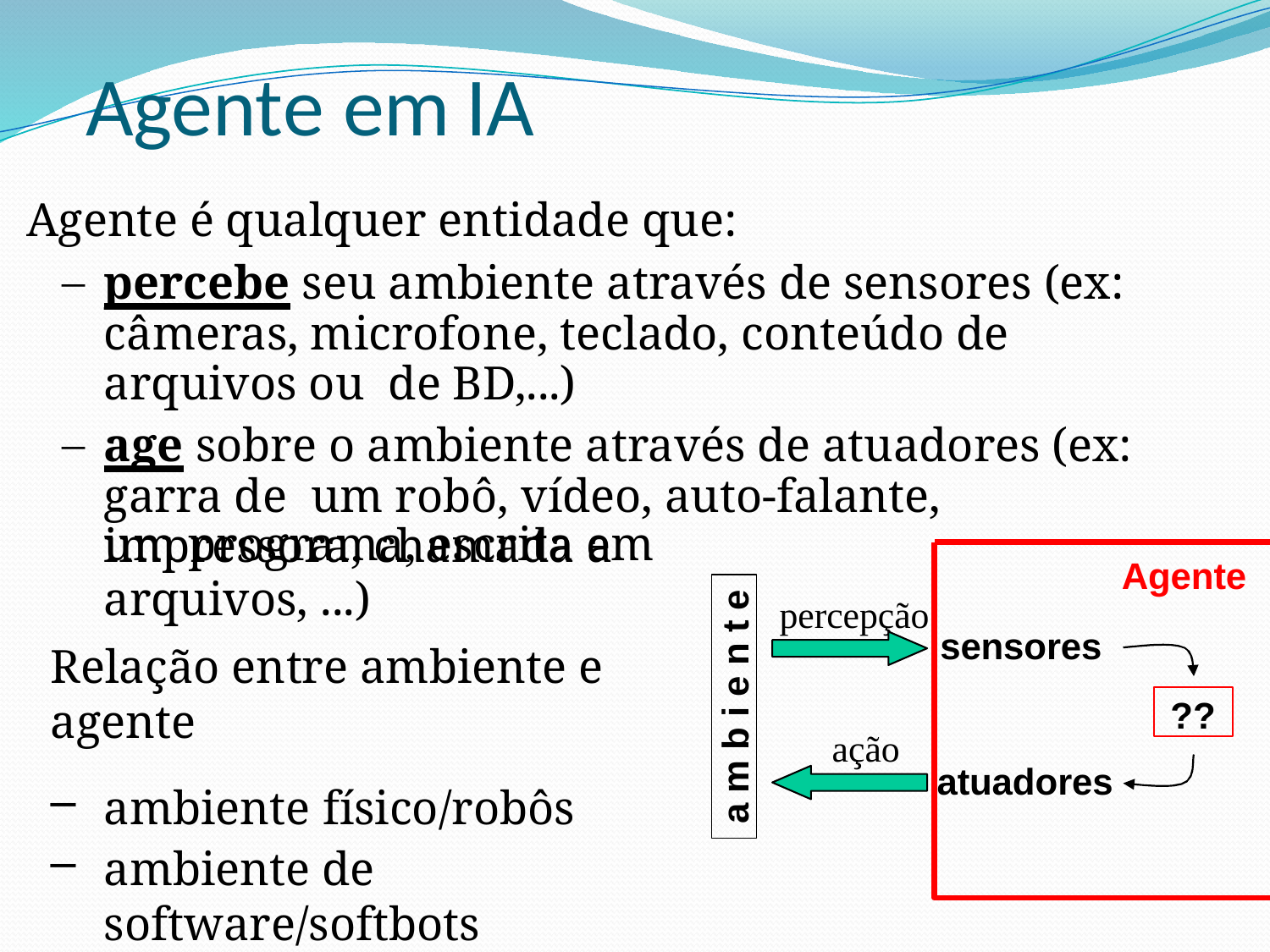

# Agente em	IA
Agente é qualquer entidade que:
percebe seu ambiente através de sensores (ex:  câmeras, microfone, teclado, conteúdo de arquivos ou  de BD,...)
age sobre o ambiente através de atuadores (ex: garra de  um robô, vídeo, auto-falante, impressora, chamada a
um programa, escrita em arquivos, ...)

Agente
percepção
a m b i e n t e
sensores

Relação entre ambiente e agente
??
ação
atuadores
ambiente físico/robôs
ambiente de software/softbots